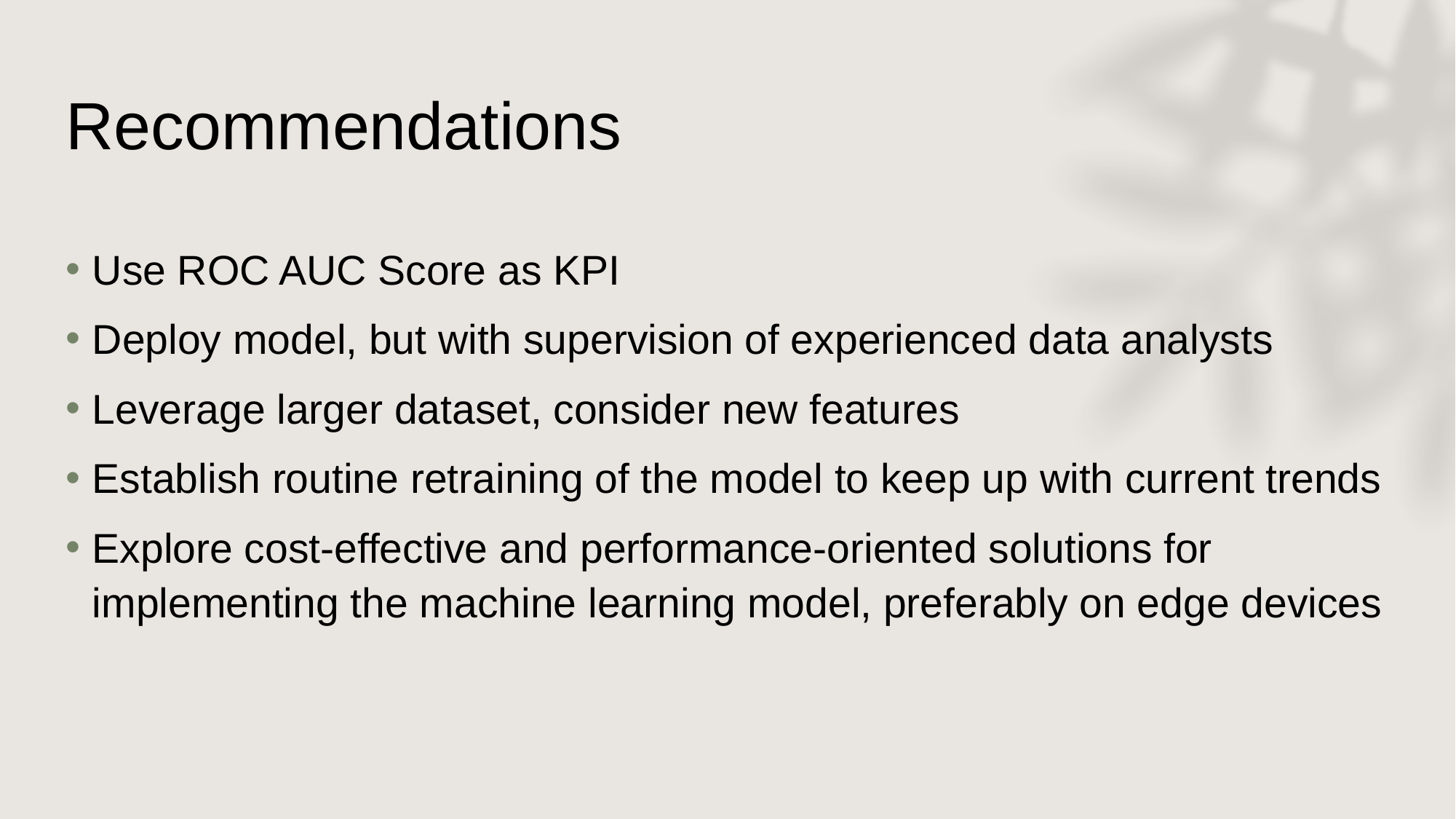

# Recommendations
Use ROC AUC Score as KPI
Deploy model, but with supervision of experienced data analysts
Leverage larger dataset, consider new features
Establish routine retraining of the model to keep up with current trends
Explore cost-effective and performance-oriented solutions for implementing the machine learning model, preferably on edge devices